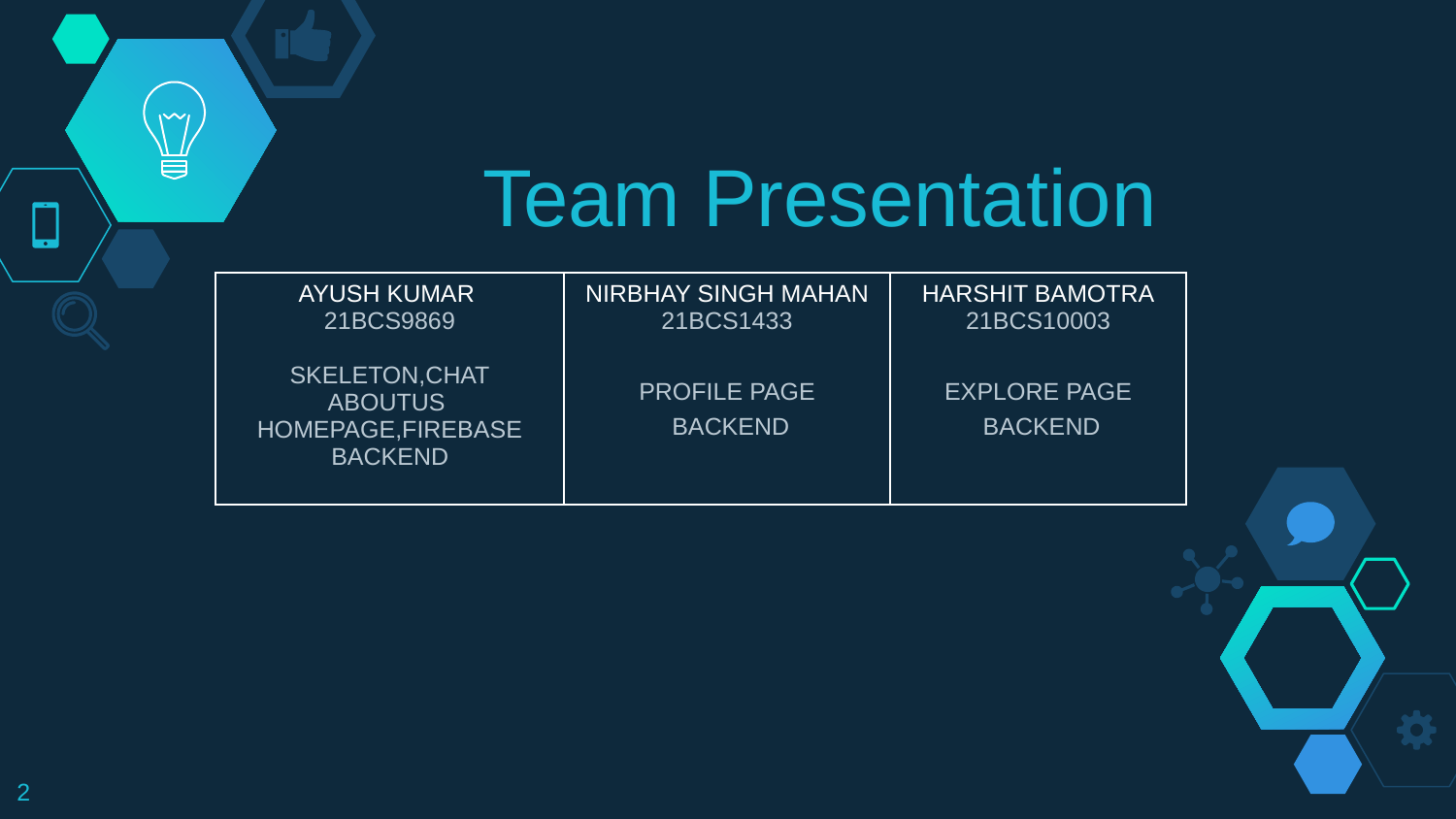

# Team Presentation
| AYUSH KUMAR 21BCS9869 SKELETON,CHAT ABOUTUS HOMEPAGE,FIREBASE BACKEND | NIRBHAY SINGH MAHAN 21BCS1433 PROFILE PAGE BACKEND | HARSHIT BAMOTRA 21BCS10003 EXPLORE PAGE BACKEND |
| --- | --- | --- |

2